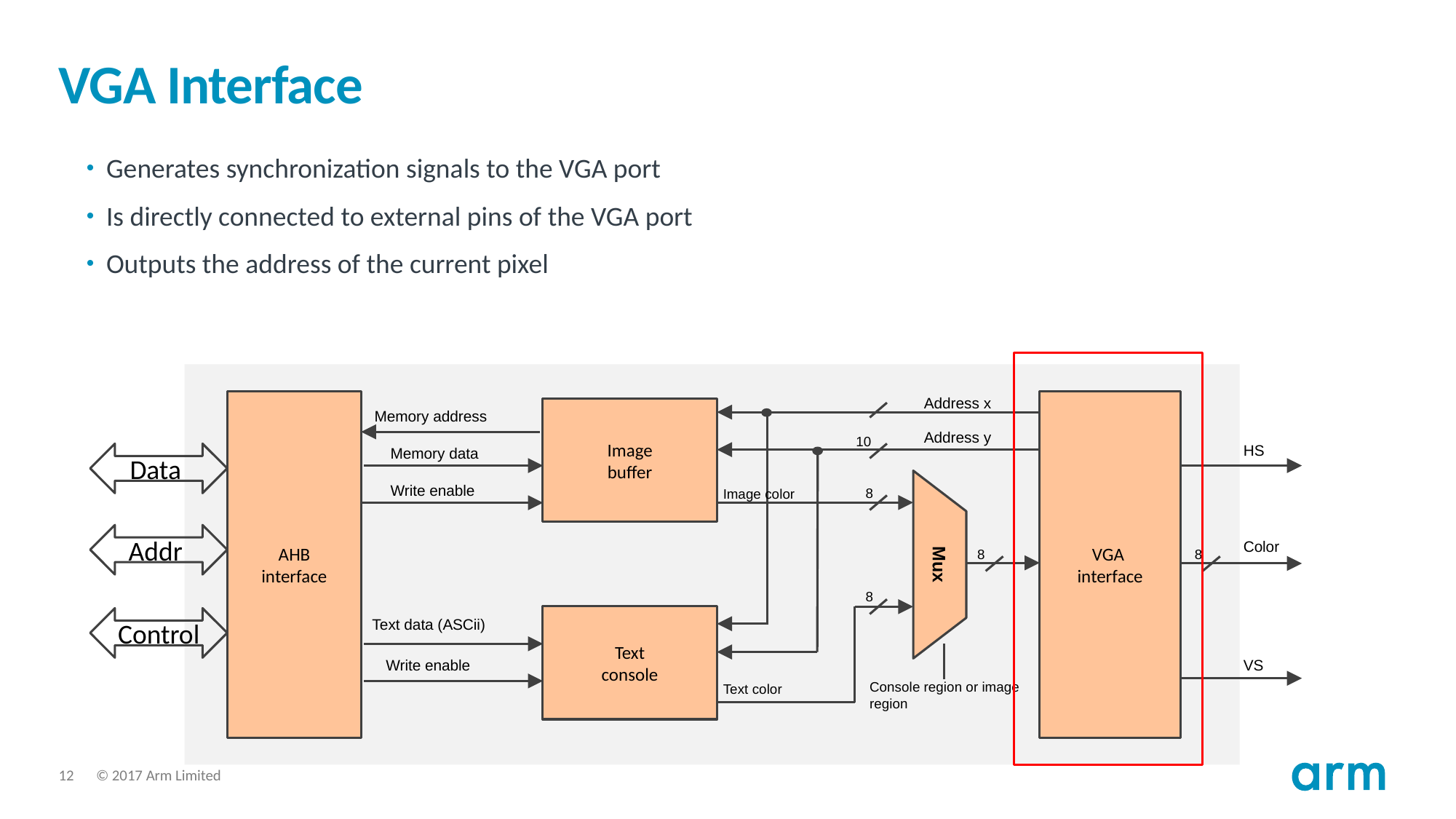

# VGA Interface
Generates synchronization signals to the VGA port
Is directly connected to external pins of the VGA port
Outputs the address of the current pixel

Address x
AHB
interface
VGA
interface
Image
buffer
Memory address

Address y
10
HS
Memory data
Data

Write enable
8
Image color
Addr
Color

8
8
Mux
8
Text
console
Control
Text data (ASCii)
VS
Write enable
Console region or image region
Text color